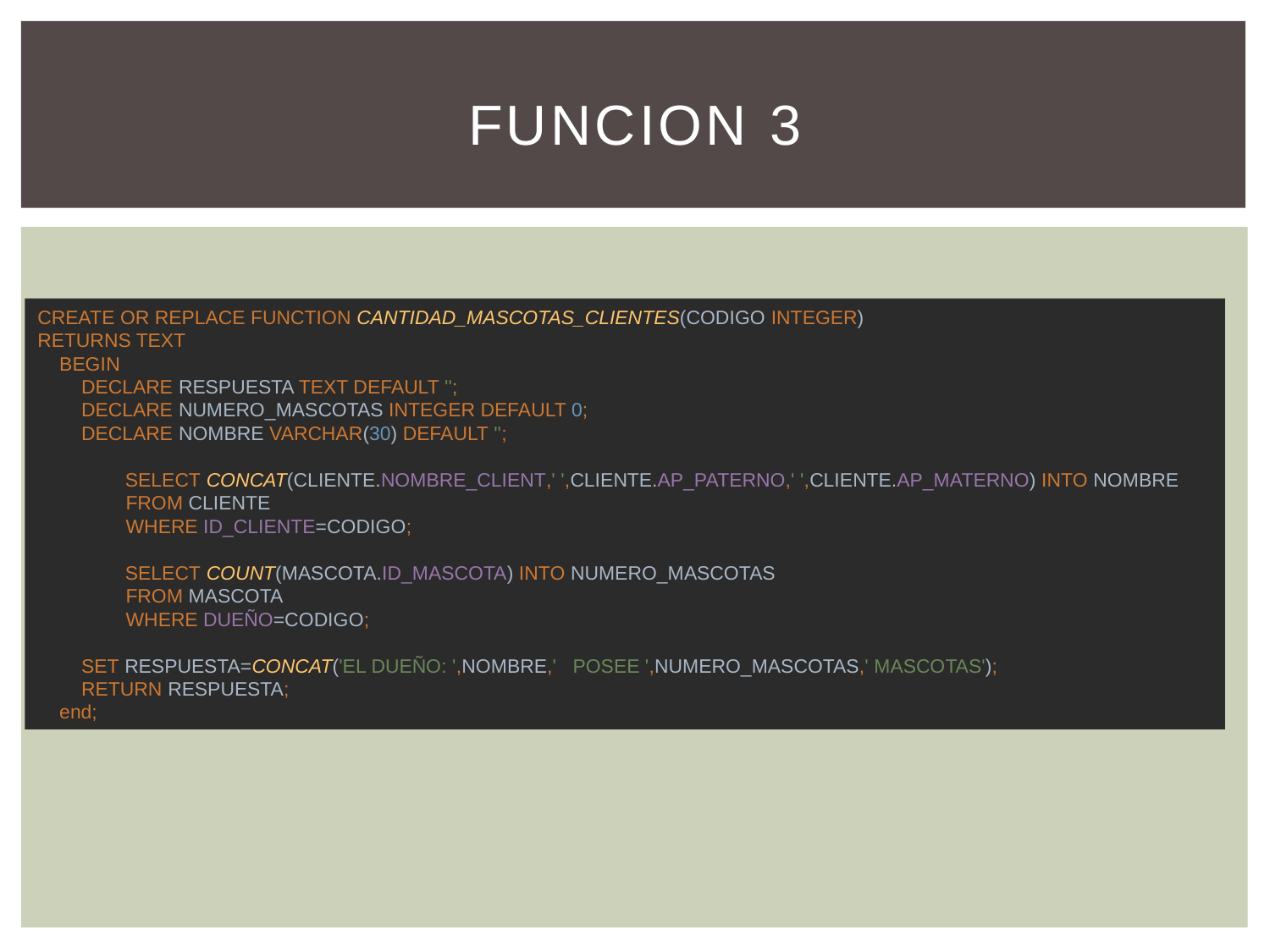

# FUNCION 3
CREATE OR REPLACE FUNCTION CANTIDAD_MASCOTAS_CLIENTES(CODIGO INTEGER)
RETURNS TEXT
    BEGIN
        DECLARE RESPUESTA TEXT DEFAULT '';
        DECLARE NUMERO_MASCOTAS INTEGER DEFAULT 0;
        DECLARE NOMBRE VARCHAR(30) DEFAULT '';
                SELECT CONCAT(CLIENTE.NOMBRE_CLIENT,' ',CLIENTE.AP_PATERNO,' ',CLIENTE.AP_MATERNO) INTO NOMBRE
                FROM CLIENTE
                WHERE ID_CLIENTE=CODIGO;
                SELECT COUNT(MASCOTA.ID_MASCOTA) INTO NUMERO_MASCOTAS
                FROM MASCOTA
                WHERE DUEÑO=CODIGO;
        SET RESPUESTA=CONCAT('EL DUEÑO: ',NOMBRE,'   POSEE ',NUMERO_MASCOTAS,' MASCOTAS');
        RETURN RESPUESTA;
    end;